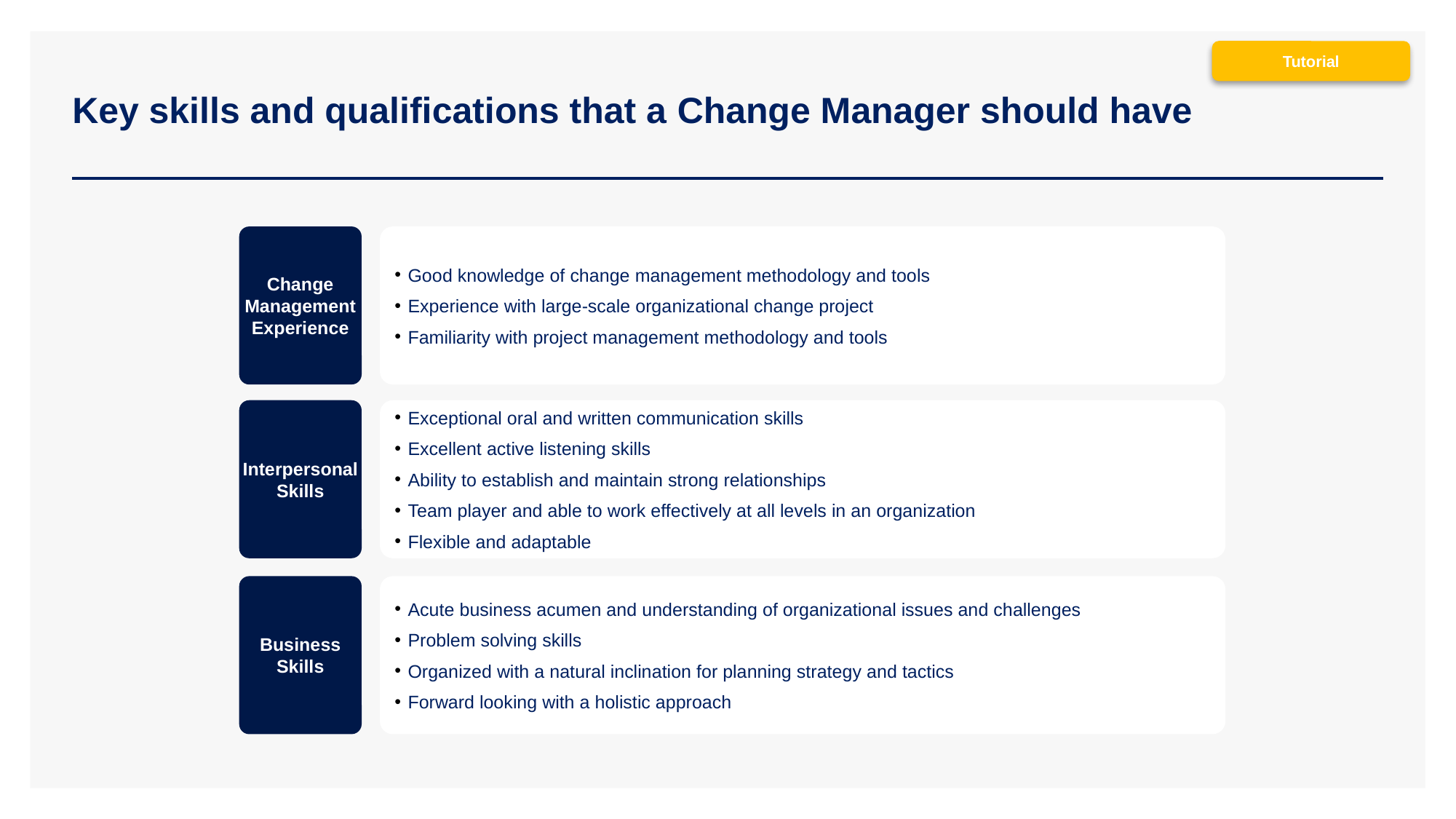

Tutorial
# Key skills and qualifications that a Change Manager should have
Change Management Experience
Good knowledge of change management methodology and tools
Experience with large-scale organizational change project
Familiarity with project management methodology and tools
Interpersonal Skills
Exceptional oral and written communication skills
Excellent active listening skills
Ability to establish and maintain strong relationships
Team player and able to work effectively at all levels in an organization
Flexible and adaptable
Business Skills
Acute business acumen and understanding of organizational issues and challenges
Problem solving skills
Organized with a natural inclination for planning strategy and tactics
Forward looking with a holistic approach